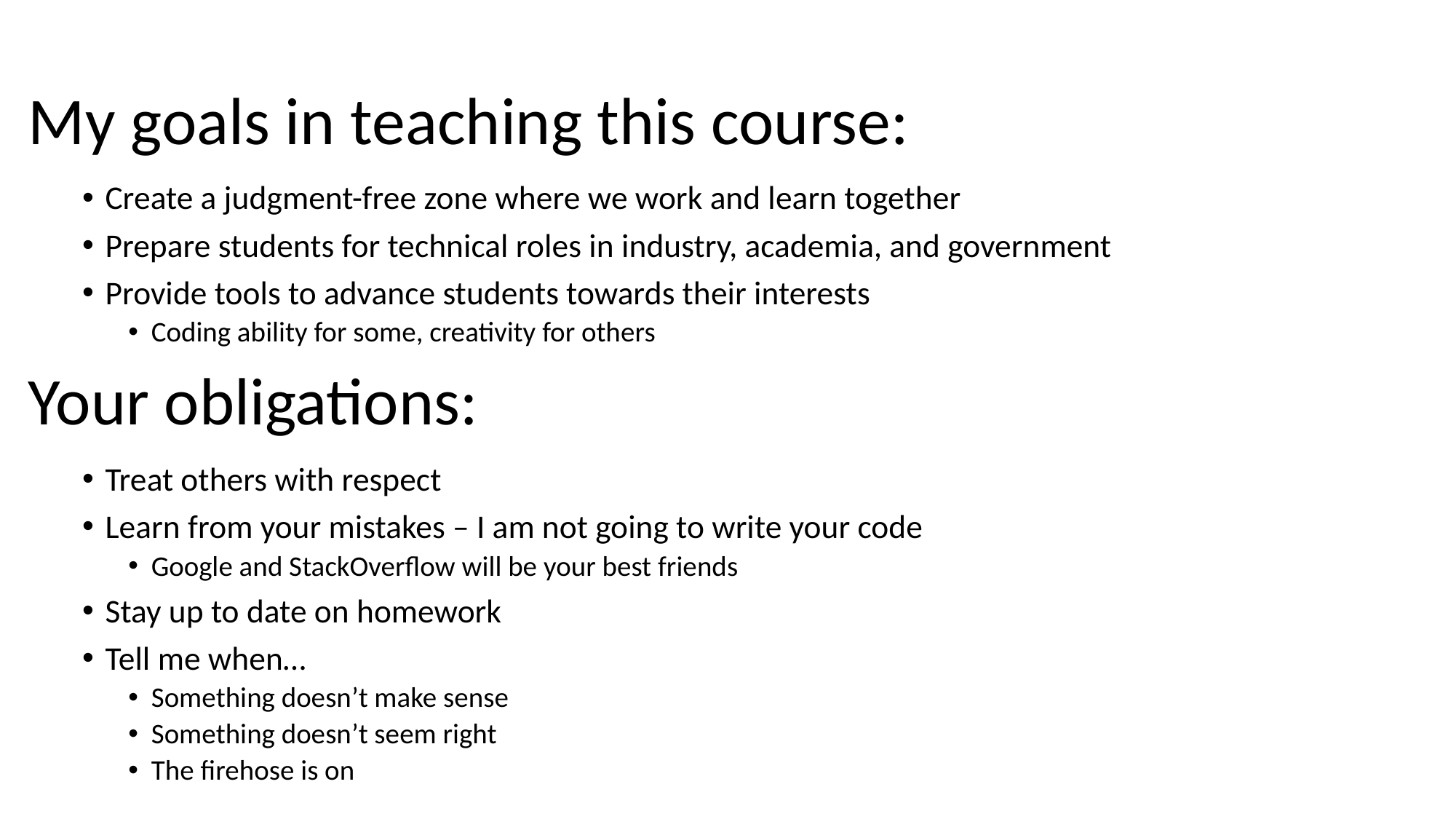

# My goals in teaching this course:
Create a judgment-free zone where we work and learn together
Prepare students for technical roles in industry, academia, and government
Provide tools to advance students towards their interests
Coding ability for some, creativity for others

Treat others with respect
Learn from your mistakes – I am not going to write your code
Google and StackOverflow will be your best friends
Stay up to date on homework
Tell me when…
Something doesn’t make sense
Something doesn’t seem right
The firehose is on
Your obligations: